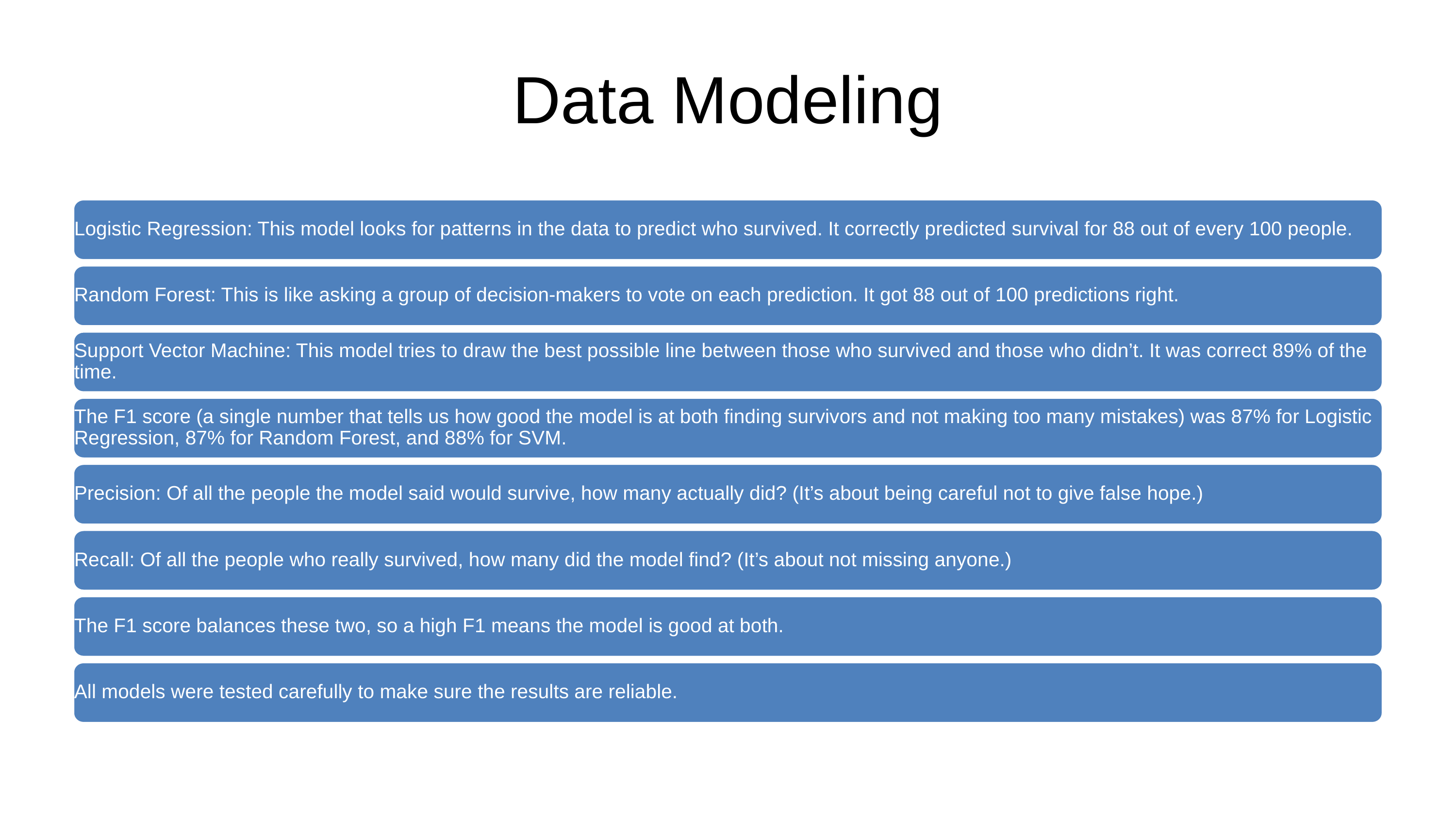

Data Modeling

Logistic Regression: This model looks for patterns in the data to predict who survived. It correctly predicted survival for 88 out of every 100 people.

Random Forest: This is like asking a group of decision-makers to vote on each prediction. It got 88 out of 100 predictions right.

Support Vector Machine: This model tries to draw the best possible line between those who survived and those who didn’t. It was correct 89% of the time.

The F1 score (a single number that tells us how good the model is at both finding survivors and not making too many mistakes) was 87% for Logistic Regression, 87% for Random Forest, and 88% for SVM.

Precision: Of all the people the model said would survive, how many actually did? (It’s about being careful not to give false hope.)

Recall: Of all the people who really survived, how many did the model find? (It’s about not missing anyone.)

The F1 score balances these two, so a high F1 means the model is good at both.

All models were tested carefully to make sure the results are reliable.